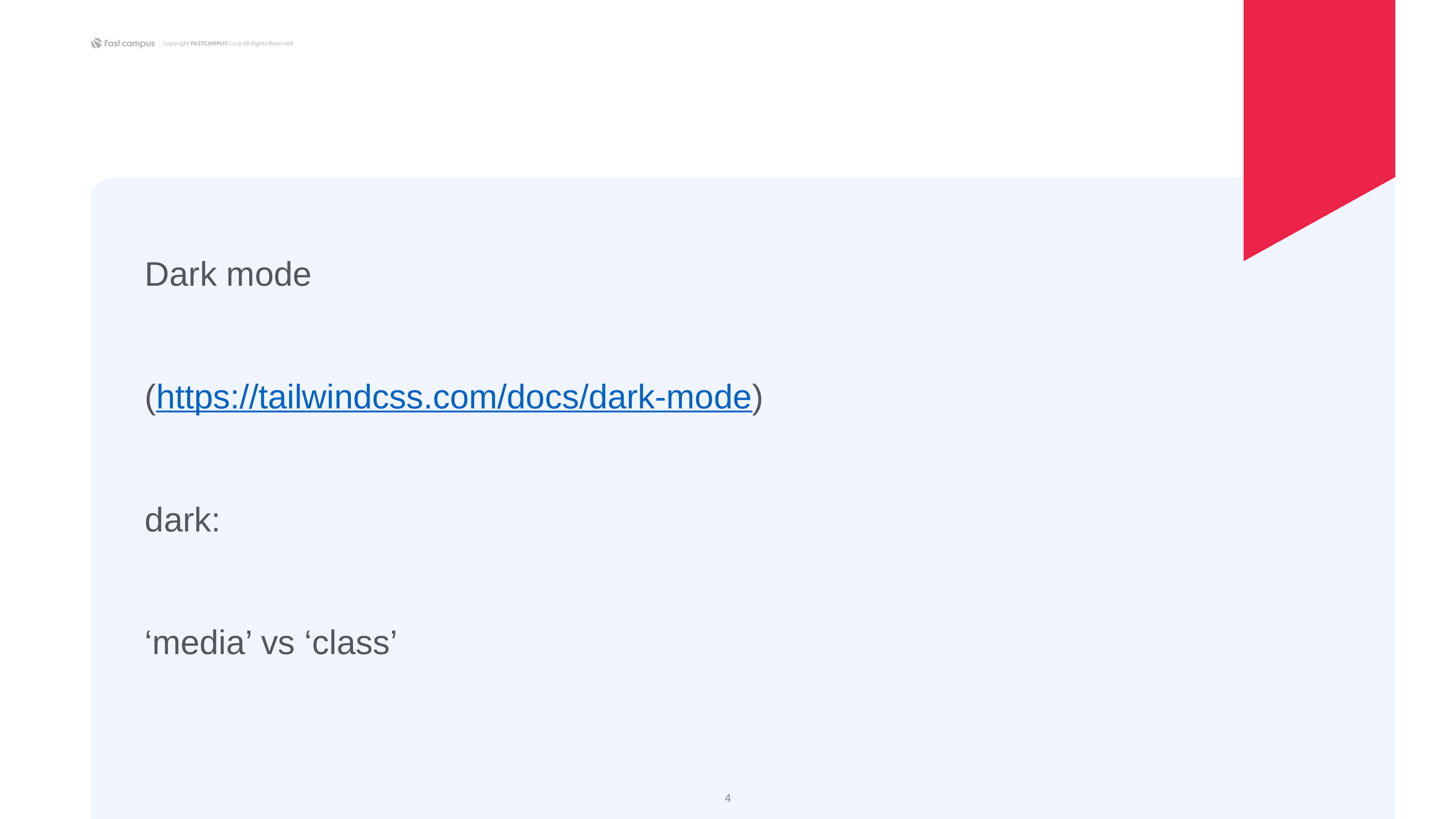

Dark mode

(https://tailwindcss.com/docs/dark-mode)

dark:

‘media’ vs ‘class’
4